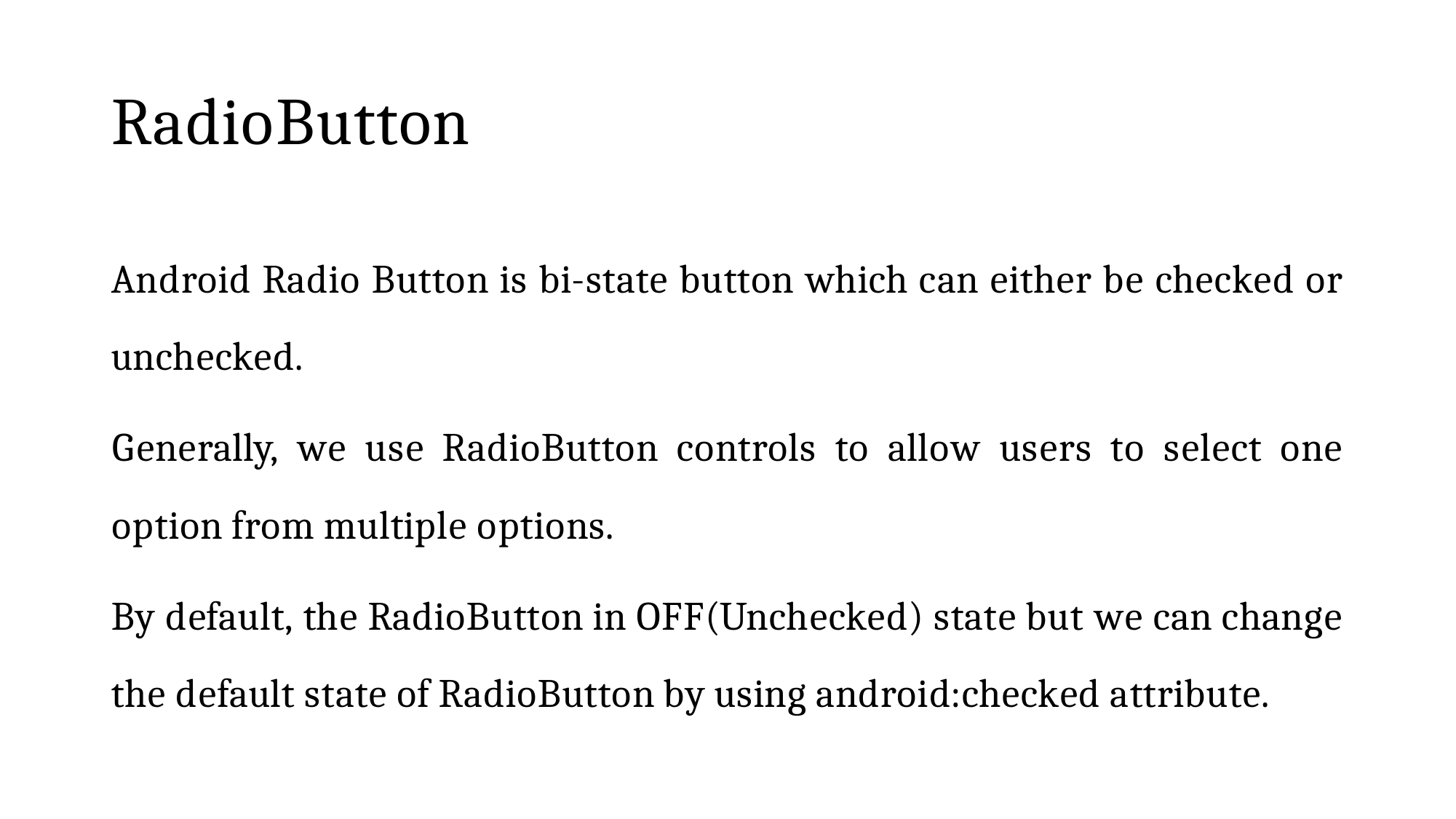

# RadioButton
Android Radio Button is bi-state button which can either be checked or unchecked.
Generally, we use RadioButton controls to allow users to select one option from multiple options.
By default, the RadioButton in OFF(Unchecked) state but we can change the default state of RadioButton by using android:checked attribute.